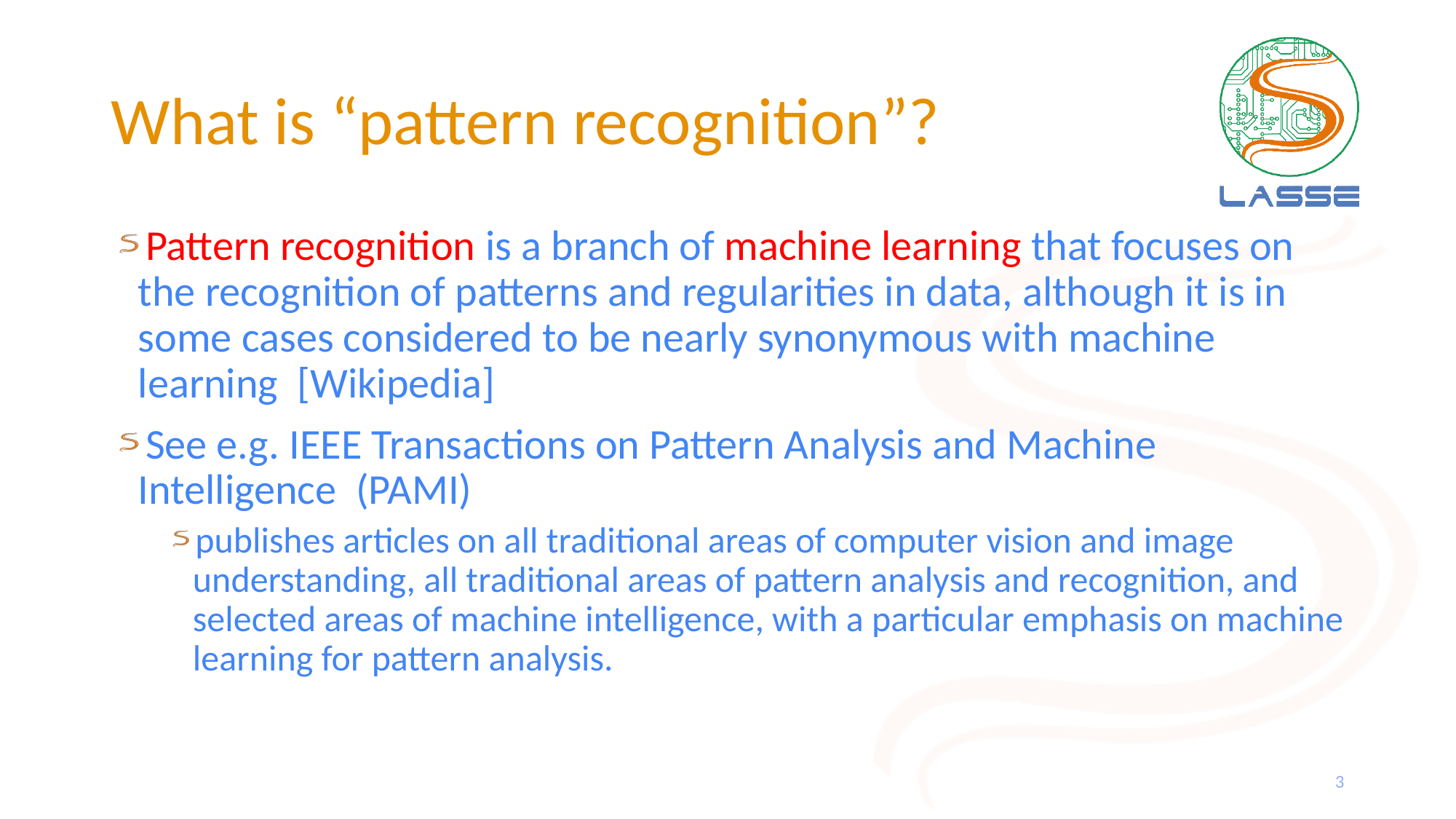

# What is “pattern recognition”?
Pattern recognition is a branch of machine learning that focuses on the recognition of patterns and regularities in data, although it is in some cases considered to be nearly synonymous with machine learning  [Wikipedia]
See e.g. IEEE Transactions on Pattern Analysis and Machine Intelligence  (PAMI)
publishes articles on all traditional areas of computer vision and image understanding, all traditional areas of pattern analysis and recognition, and selected areas of machine intelligence, with a particular emphasis on machine learning for pattern analysis.

3